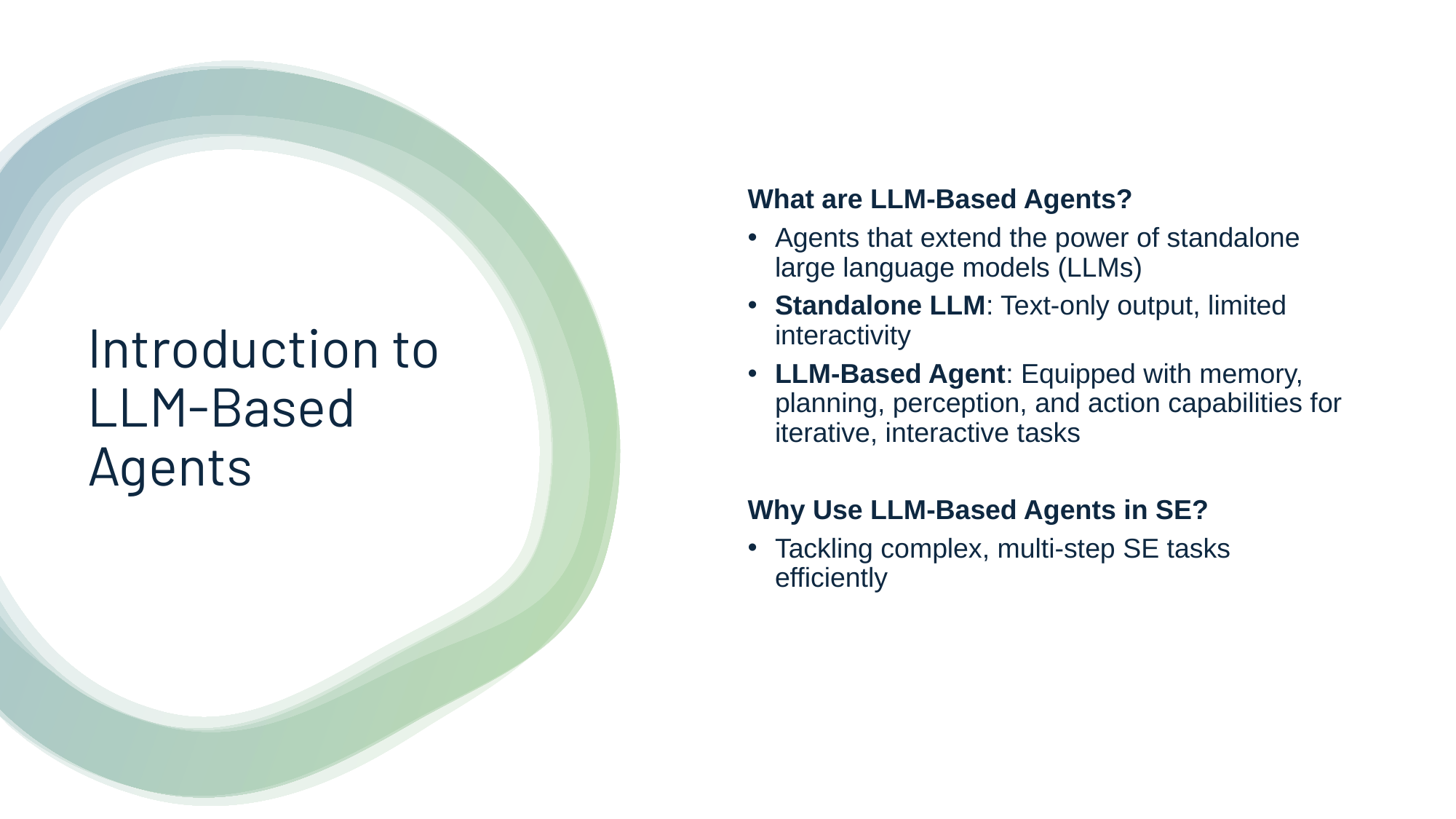

What are LLM-Based Agents?
Agents that extend the power of standalone large language models (LLMs)
Standalone LLM: Text-only output, limited interactivity
LLM-Based Agent: Equipped with memory, planning, perception, and action capabilities for iterative, interactive tasks

Why Use LLM-Based Agents in SE?
Tackling complex, multi-step SE tasks efficiently

# Introduction to LLM-Based Agents